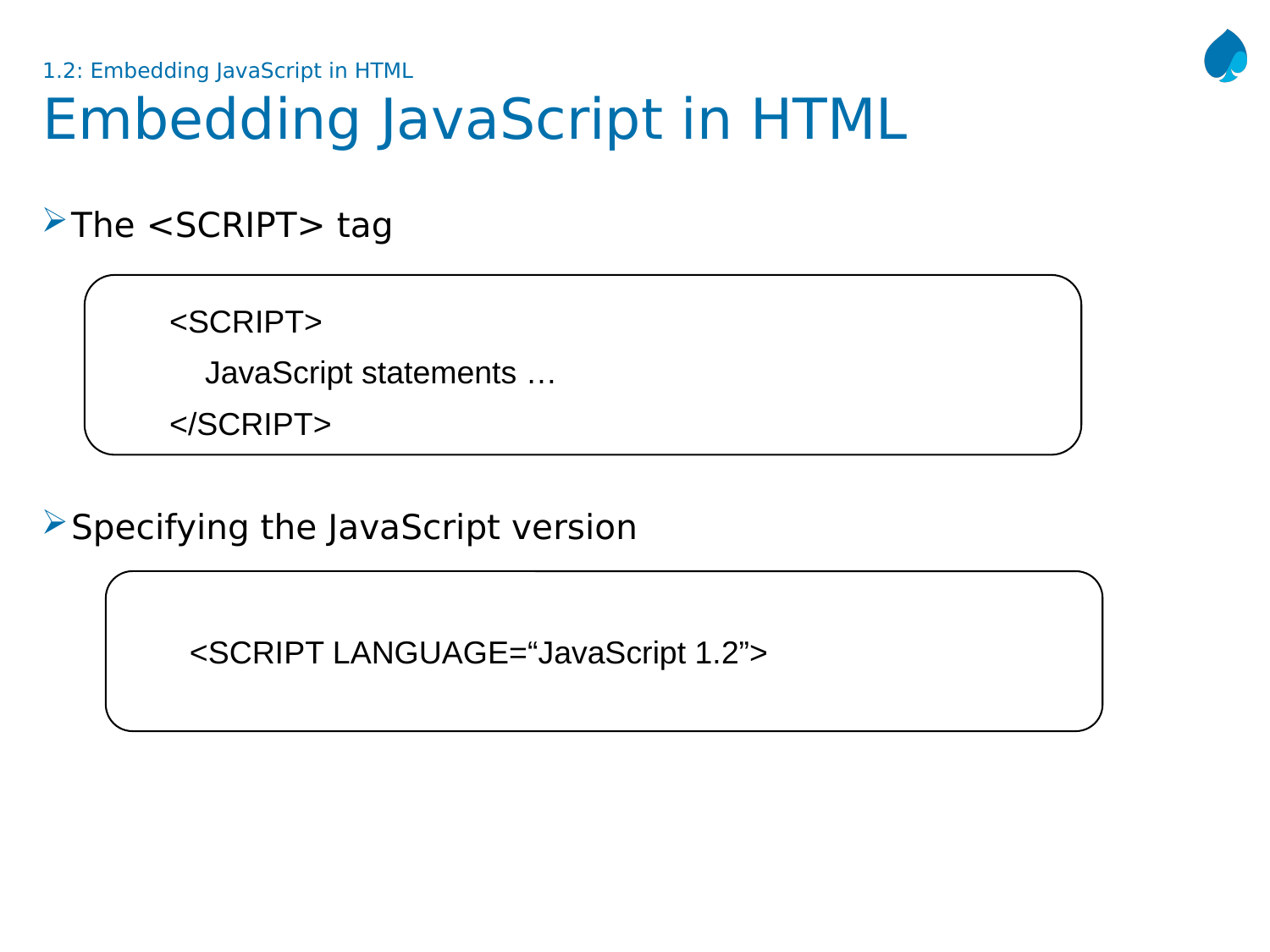

# 1.2: Embedding JavaScript in HTML Embedding JavaScript in HTML
The <SCRIPT> tag

Specifying the JavaScript version

<SCRIPT>
    JavaScript statements …
</SCRIPT>

<SCRIPT LANGUAGE=“JavaScript 1.2”>